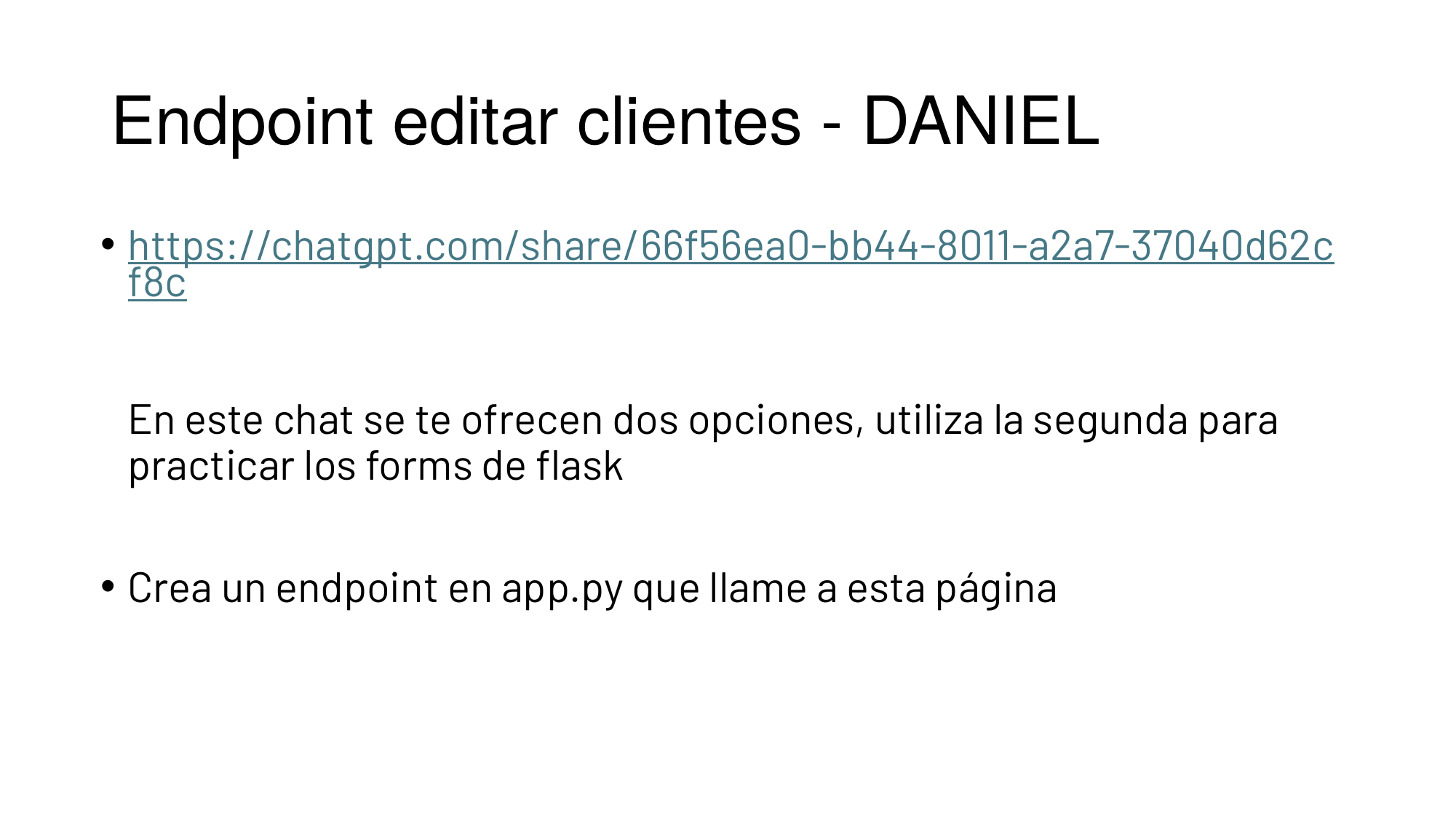

# Endpoint editar clientes - DANIEL
https://chatgpt.com/share/66f56ea0-bb44-8011-a2a7-37040d62cf8c
En este chat se te ofrecen dos opciones, utiliza la segunda para practicar los forms de flask

Crea un endpoint en app.py que llame a esta página